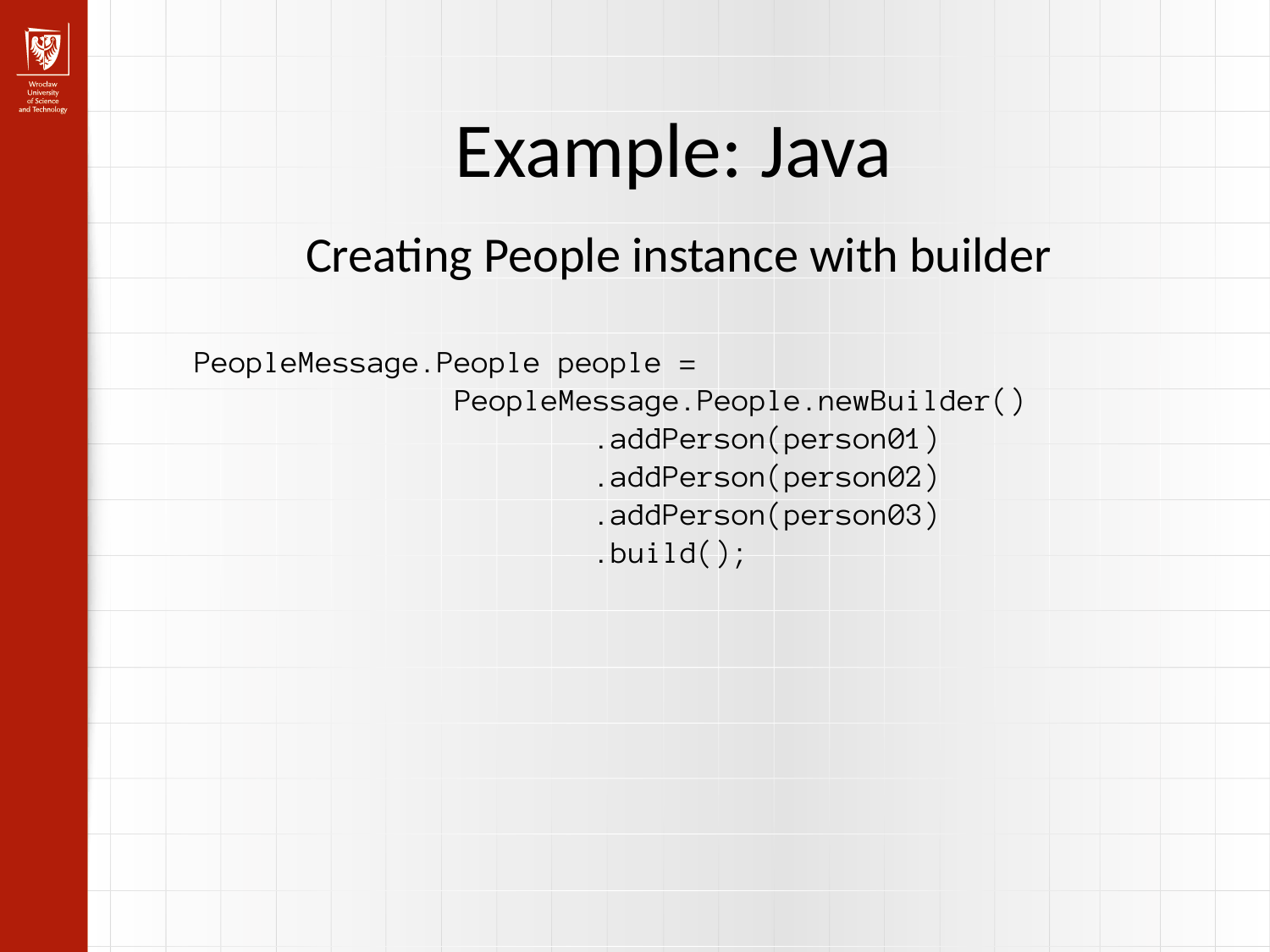

Example: Java
Creating People instance with builder
 PeopleMessage.People people =
                PeopleMessage.People.newBuilder()
                        .addPerson(person01)
                        .addPerson(person02)
                        .addPerson(person03)
                        .build();